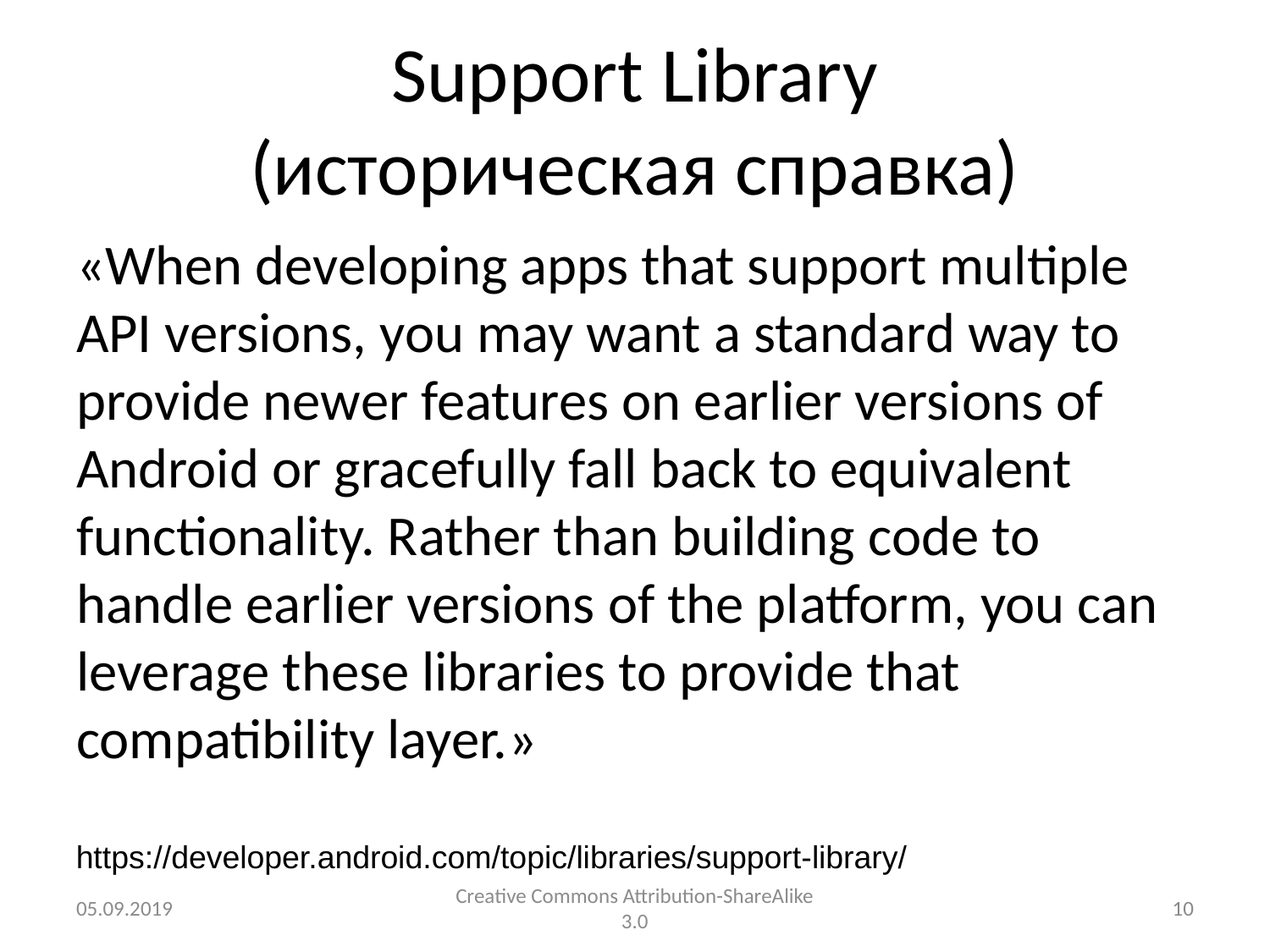

# Support Library (историческая справка)
«When developing apps that support multiple API versions, you may want a standard way to provide newer features on earlier versions of Android or gracefully fall back to equivalent functionality. Rather than building code to handle earlier versions of the platform, you can leverage these libraries to provide that compatibility layer.»
https://developer.android.com/topic/libraries/support-library/
05.09.2019
Creative Commons Attribution-ShareAlike 3.0
10